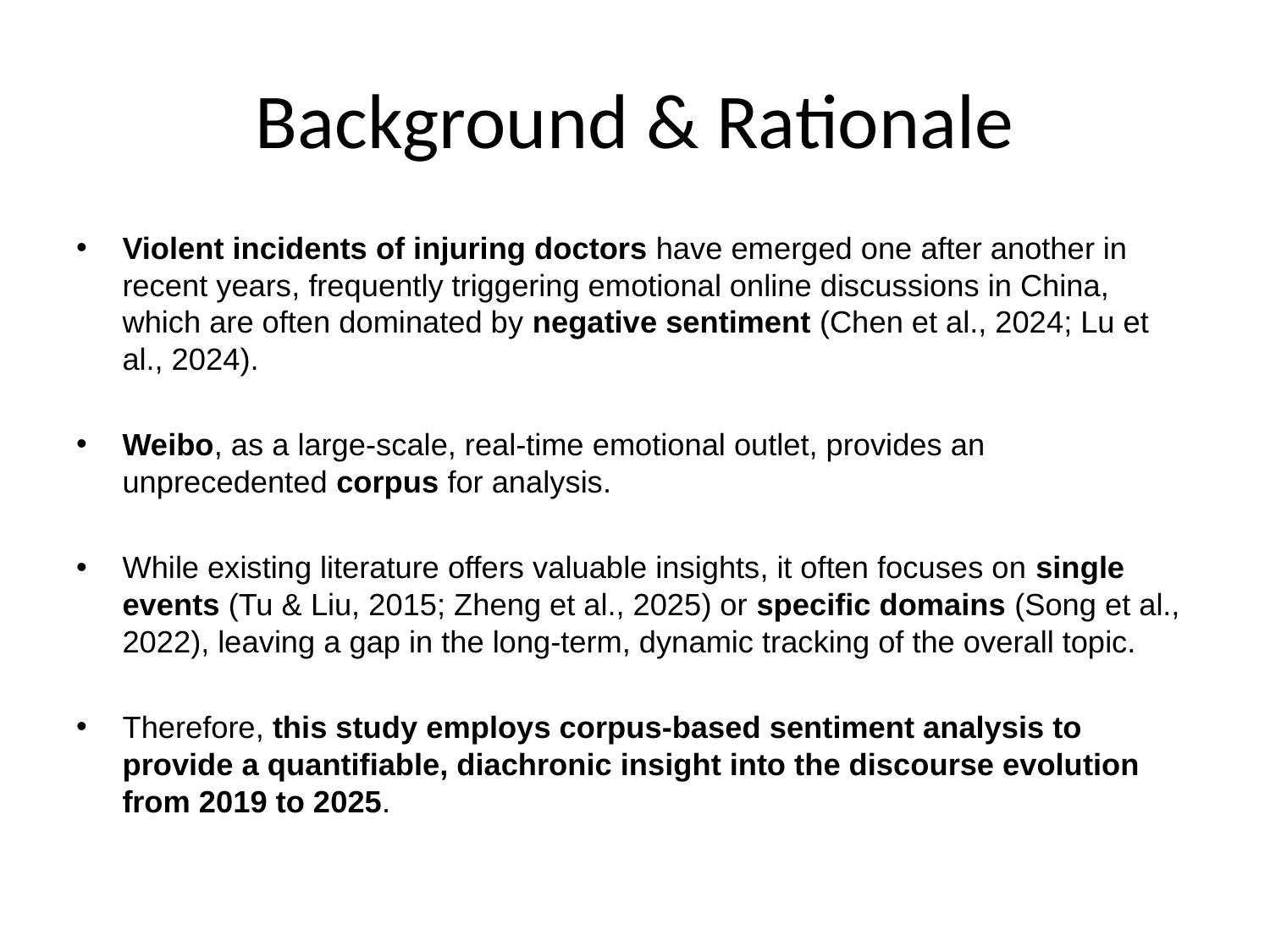

# Background & Rationale
Violent incidents of injuring doctors have emerged one after another in recent years, frequently triggering emotional online discussions in China, which are often dominated by negative sentiment (Chen et al., 2024; Lu et al., 2024).

Weibo, as a large-scale, real-time emotional outlet, provides an unprecedented corpus for analysis.

While existing literature offers valuable insights, it often focuses on single events (Tu & Liu, 2015; Zheng et al., 2025) or specific domains (Song et al., 2022), leaving a gap in the long-term, dynamic tracking of the overall topic.

Therefore, this study employs corpus-based sentiment analysis to provide a quantifiable, diachronic insight into the discourse evolution from 2019 to 2025.